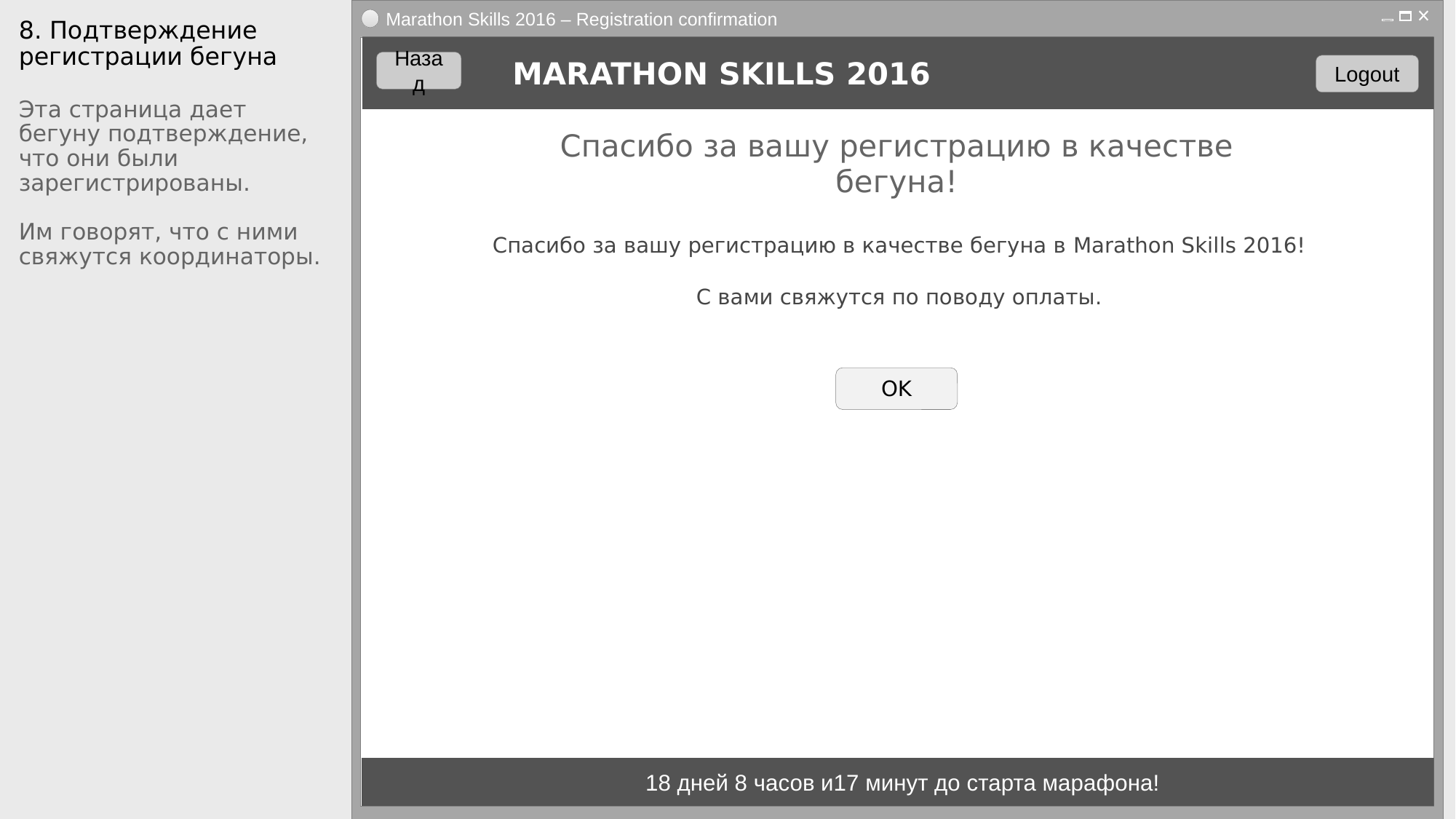

Marathon Skills 2016 – Registration confirmation

# 8. Подтверждение регистрации бегуна

Назад
MARATHON SKILLS 2016
Logout
Эта страница дает бегуну подтверждение, что они были зарегистрированы.

Им говорят, что с ними свяжутся координаторы.

Спасибо за вашу регистрацию в качестве бегуна!
Спасибо за вашу регистрацию в качестве бегуна в Marathon Skills 2016!
С вами свяжутся по поводу оплаты.
OK

18 дней 8 часов и17 минут до старта марафона!